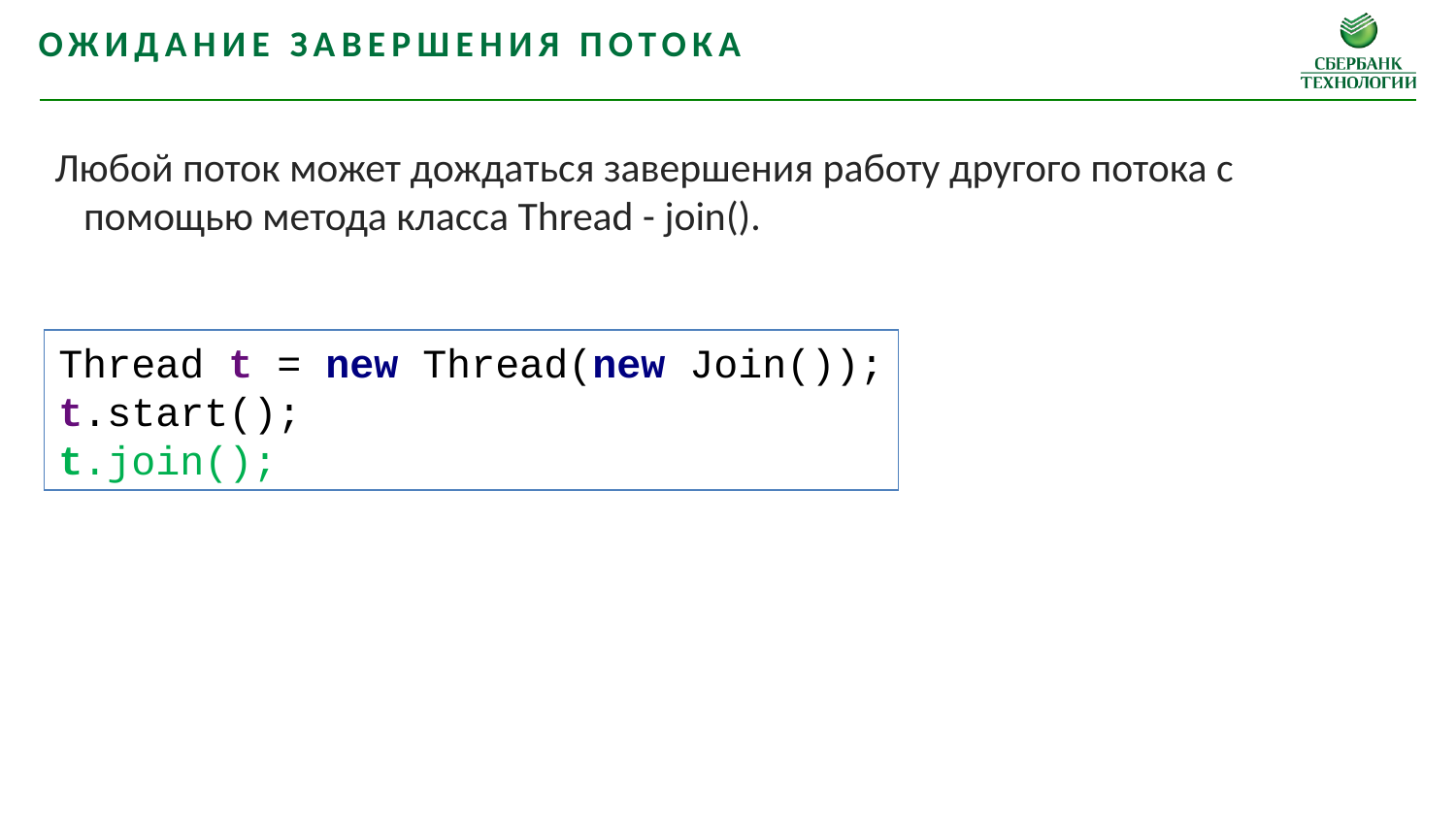

Ожидание завершения потока
Любой поток может дождаться завершения работу другого потока с помощью метода класса Thread - join().

Thread t = new Thread(new Join());
t.start();
t.join();